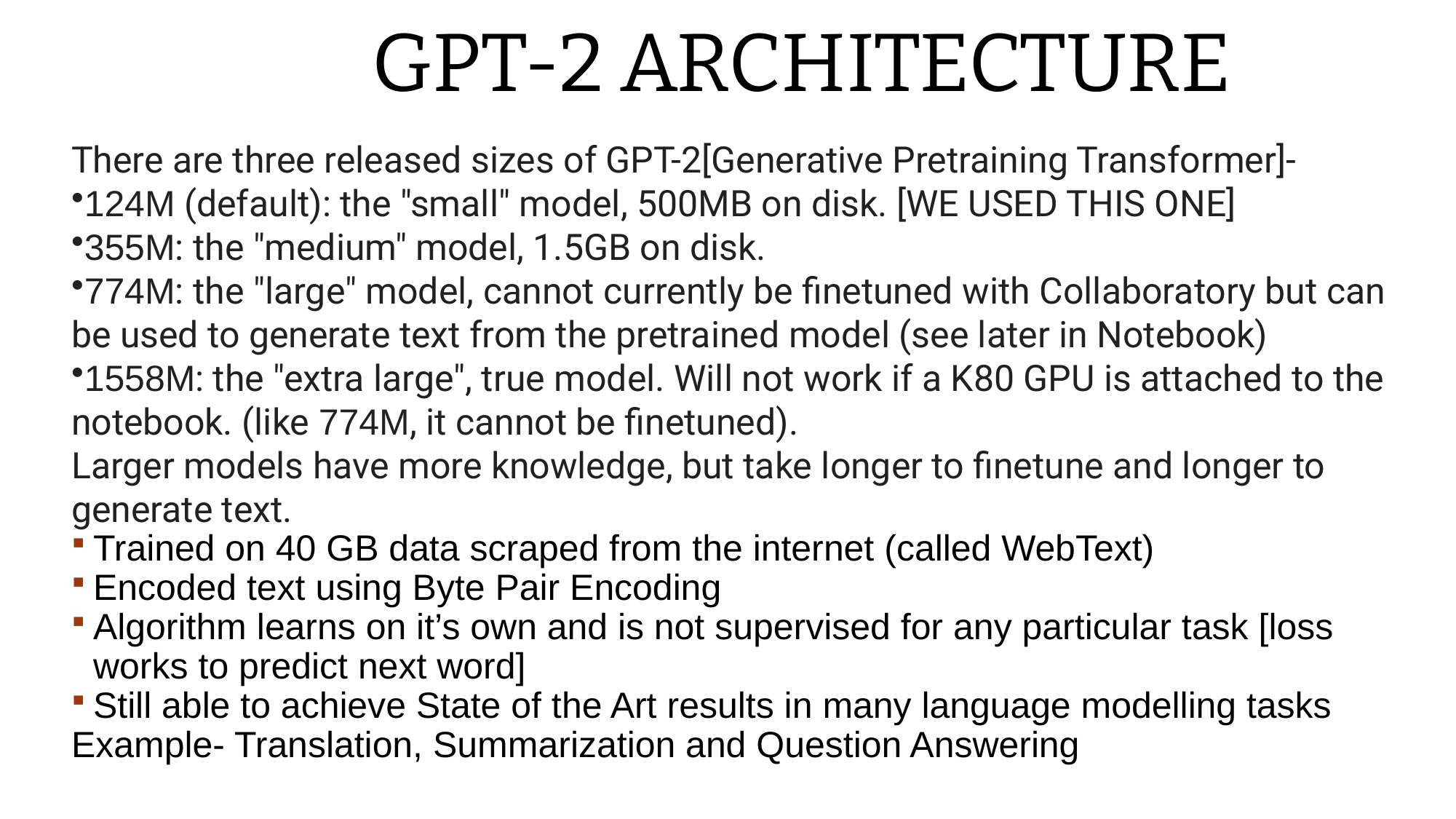

# GPT-2 Architecture
There are three released sizes of GPT-2[Generative Pretraining Transformer]-
124M (default): the "small" model, 500MB on disk. [WE USED THIS ONE]
355M: the "medium" model, 1.5GB on disk.
774M: the "large" model, cannot currently be finetuned with Collaboratory but can be used to generate text from the pretrained model (see later in Notebook)
1558M: the "extra large", true model. Will not work if a K80 GPU is attached to the notebook. (like 774M, it cannot be finetuned).
Larger models have more knowledge, but take longer to finetune and longer to generate text.
Trained on 40 GB data scraped from the internet (called WebText)
Encoded text using Byte Pair Encoding
Algorithm learns on it’s own and is not supervised for any particular task [loss works to predict next word]
Still able to achieve State of the Art results in many language modelling tasks
Example- Translation, Summarization and Question Answering